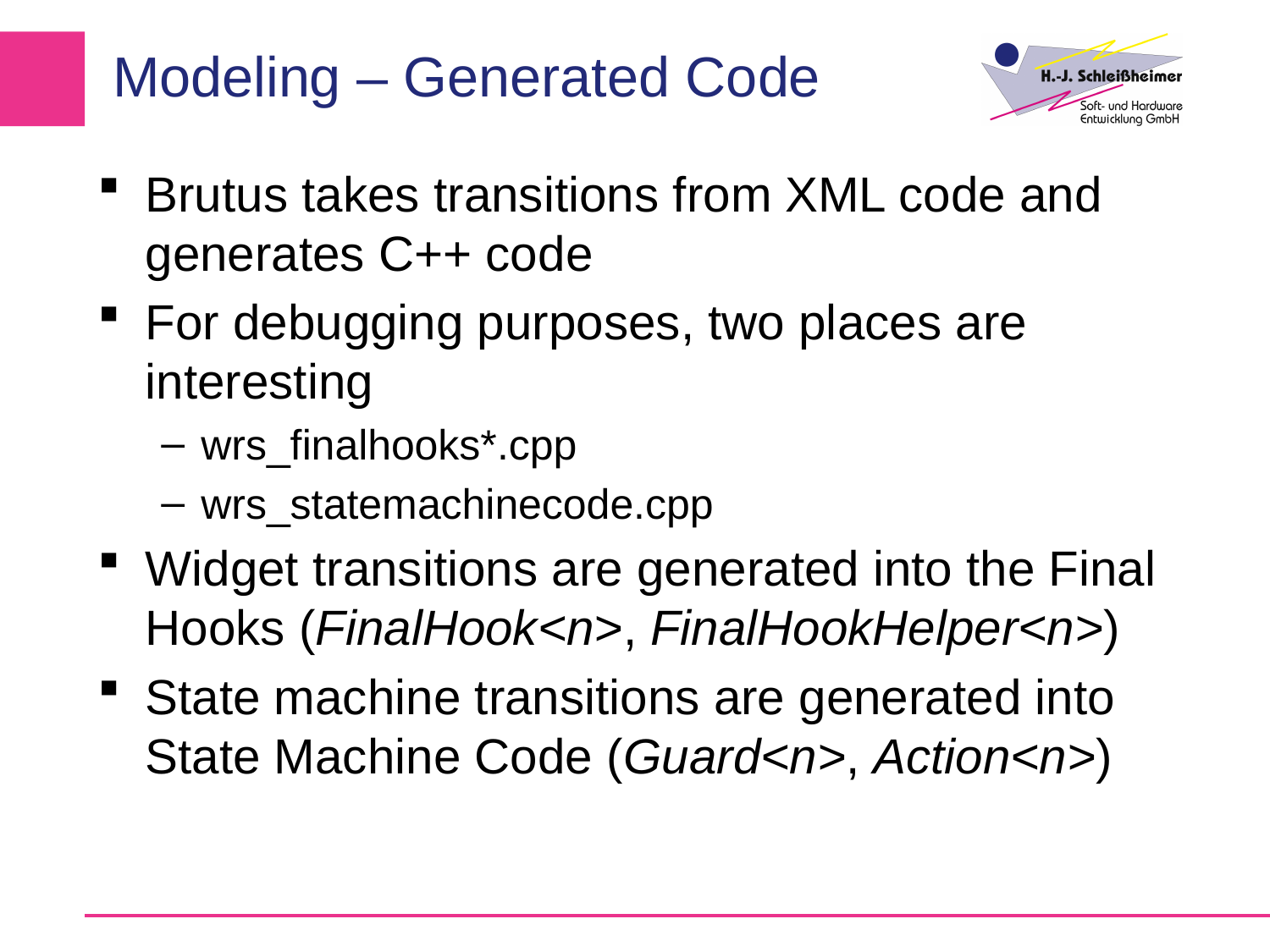

# Modeling – Generated Code
Brutus takes transitions from XML code and generates C++ code
For debugging purposes, two places are interesting
wrs_finalhooks*.cpp
wrs_statemachinecode.cpp
Widget transitions are generated into the Final Hooks (FinalHook<n>, FinalHookHelper<n>)
State machine transitions are generated into State Machine Code (Guard<n>, Action<n>)